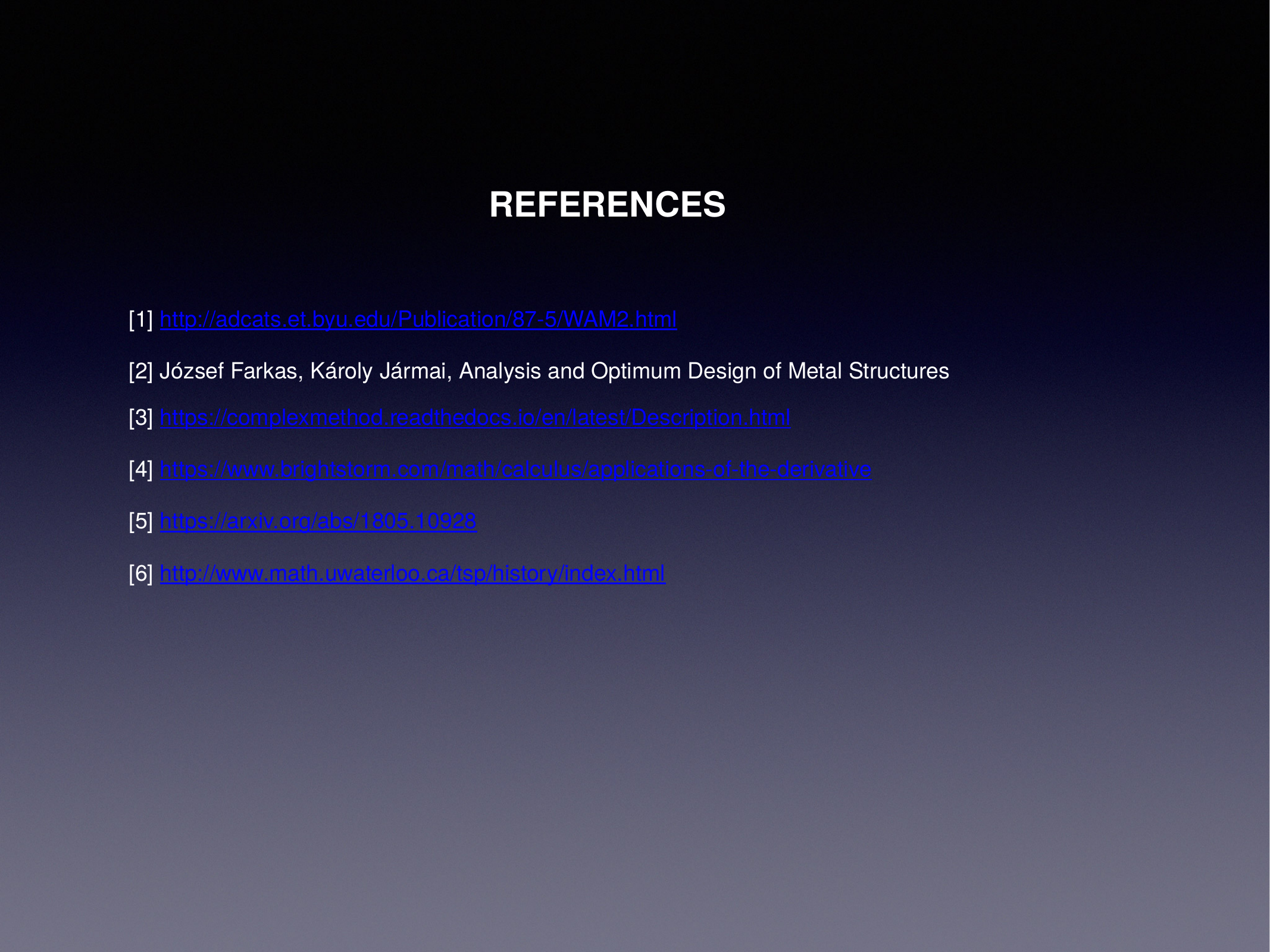

REFERENCES
[1] http://adcats.et.byu.edu/Publication/87-5/WAM2.html
[2] József Farkas, Károly Jármai, Analysis and Optimum Design of Metal Structures
[3] https://complexmethod.readthedocs.io/en/latest/Description.html
[4] https://www.brightstorm.com/math/calculus/applications-of-the-derivative
[5] https://arxiv.org/abs/1805.10928
[6] http://www.math.uwaterloo.ca/tsp/history/index.html